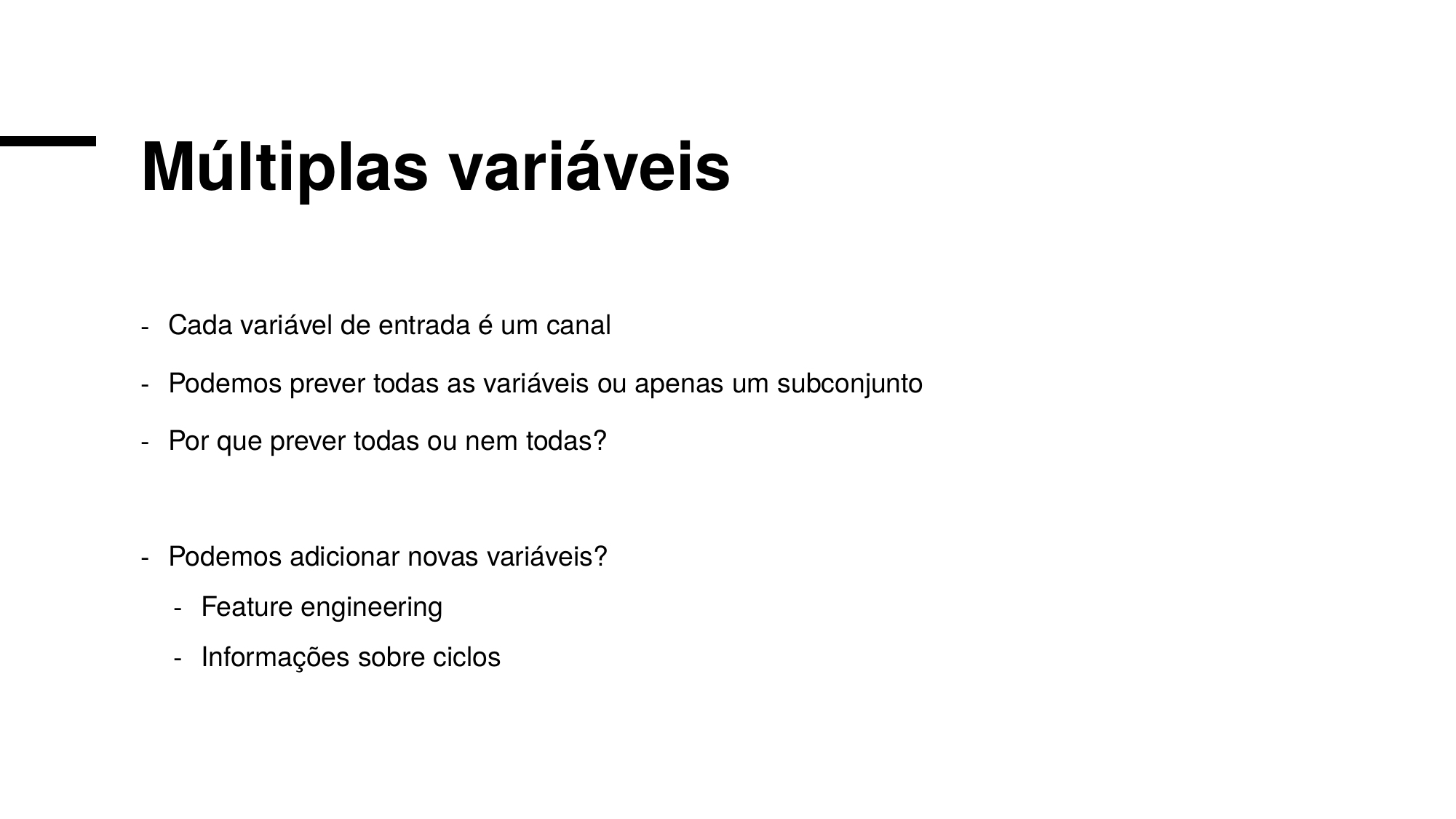

# Múltiplas variáveis
Cada variável de entrada é um canal
Podemos prever todas as variáveis ou apenas um subconjunto
Por que prever todas ou nem todas?

Podemos adicionar novas variáveis?
Feature engineering
Informações sobre ciclos